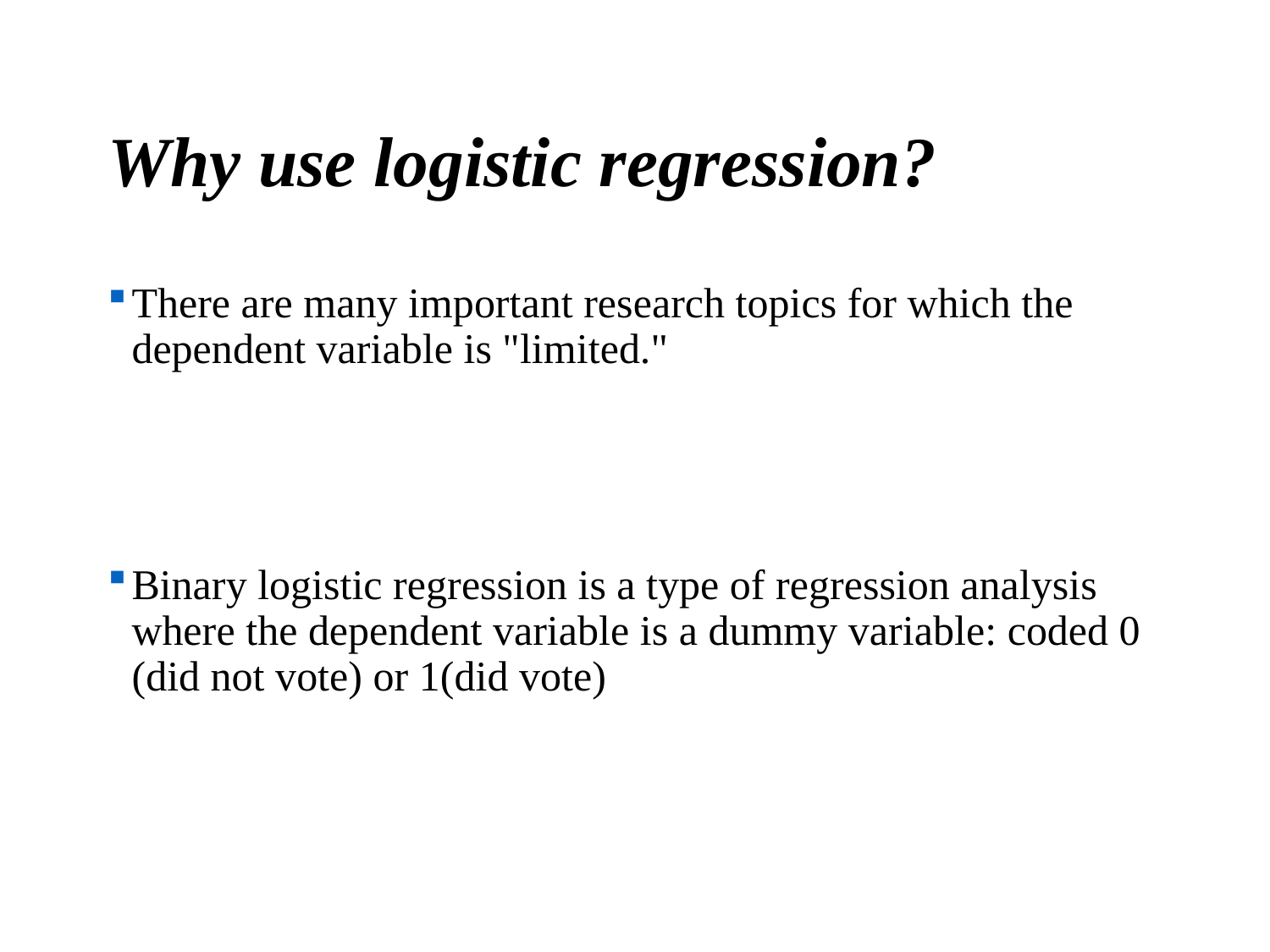

# Why use logistic regression?
There are many important research topics for which the dependent variable is "limited."

Binary logistic regression is a type of regression analysis where the dependent variable is a dummy variable: coded 0 (did not vote) or 1(did vote)